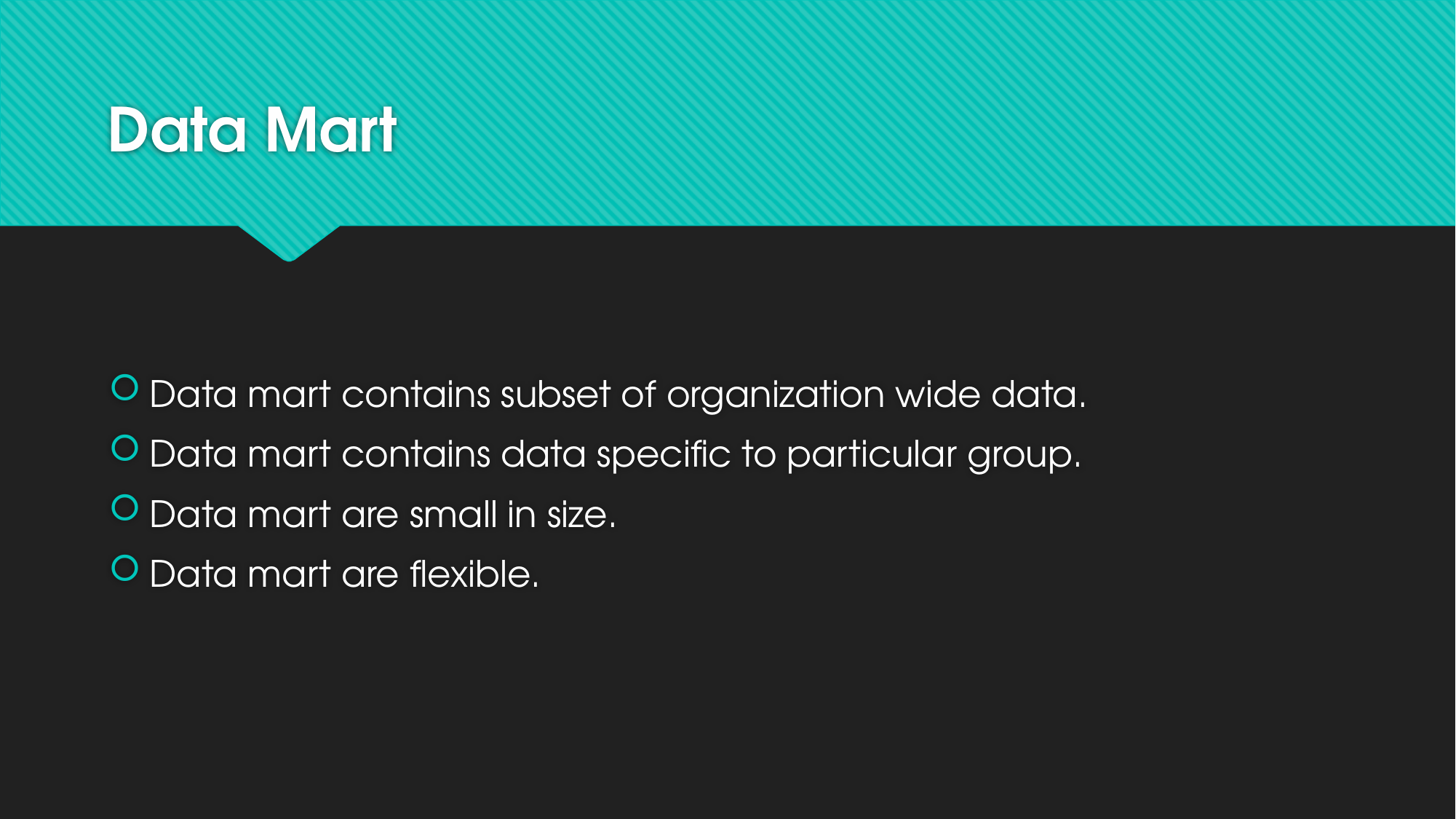

# Data Mart
Data mart contains subset of organization wide data.
Data mart contains data specific to particular group.
Data mart are small in size.
Data mart are flexible.